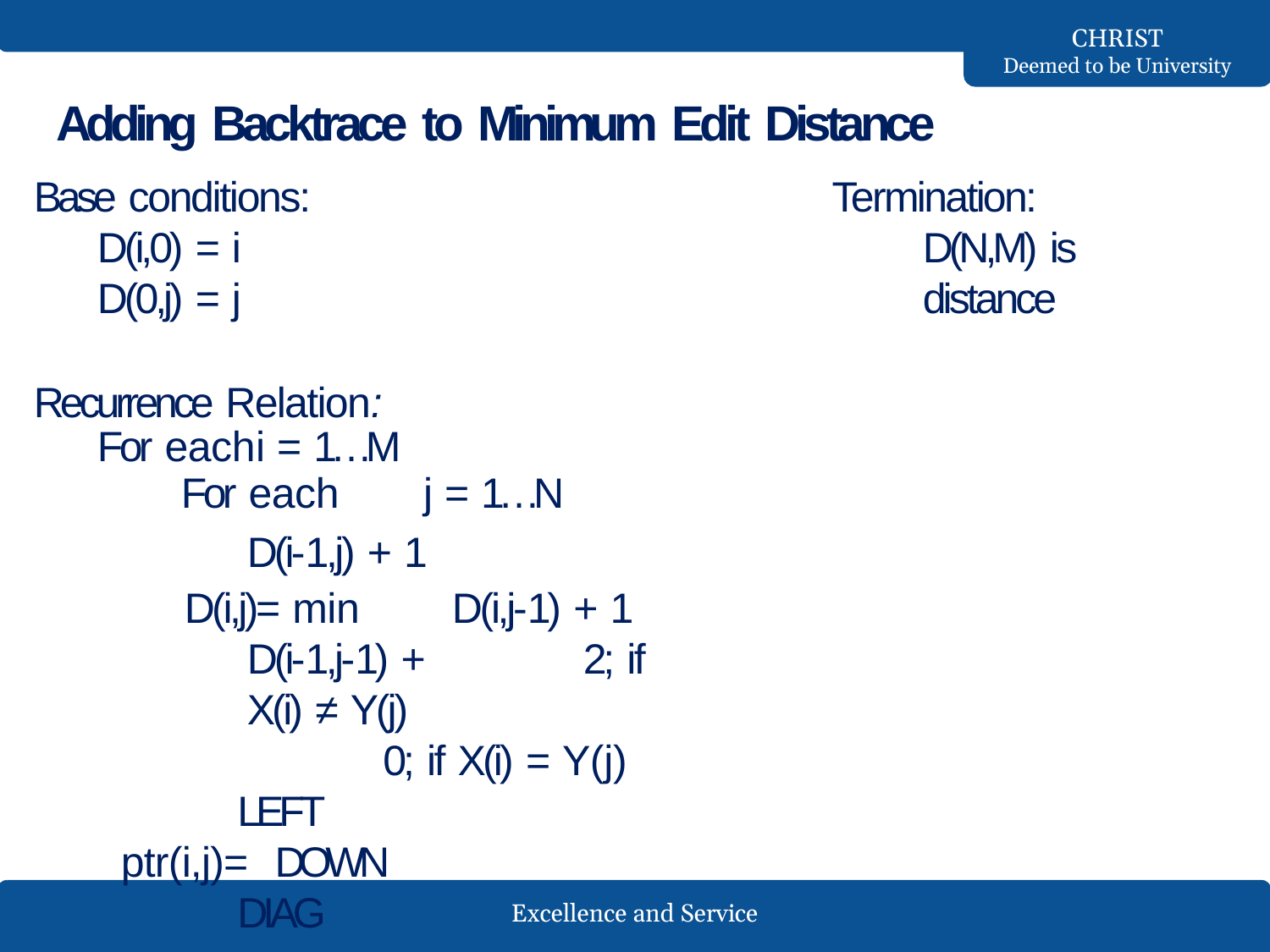

CHRIST
Deemed to be University
# Adding Backtrace to Minimum Edit Distance
Base conditions:
D(i,0) = i	D(0,j) = j

Recurrence Relation:
Termination:
D(N,M) is distance
For each	i = 1…M
For each	j = 1…N
D(i-1,j) + 1
D(i,j)= min	D(i,j-1) + 1
D(i-1,j-1) +	2; if X(i) ≠ Y(j)
0; if X(i) = Y(j)
LEFT
ptr(i,j)=	DOWN
DIAG
Excellence and Service